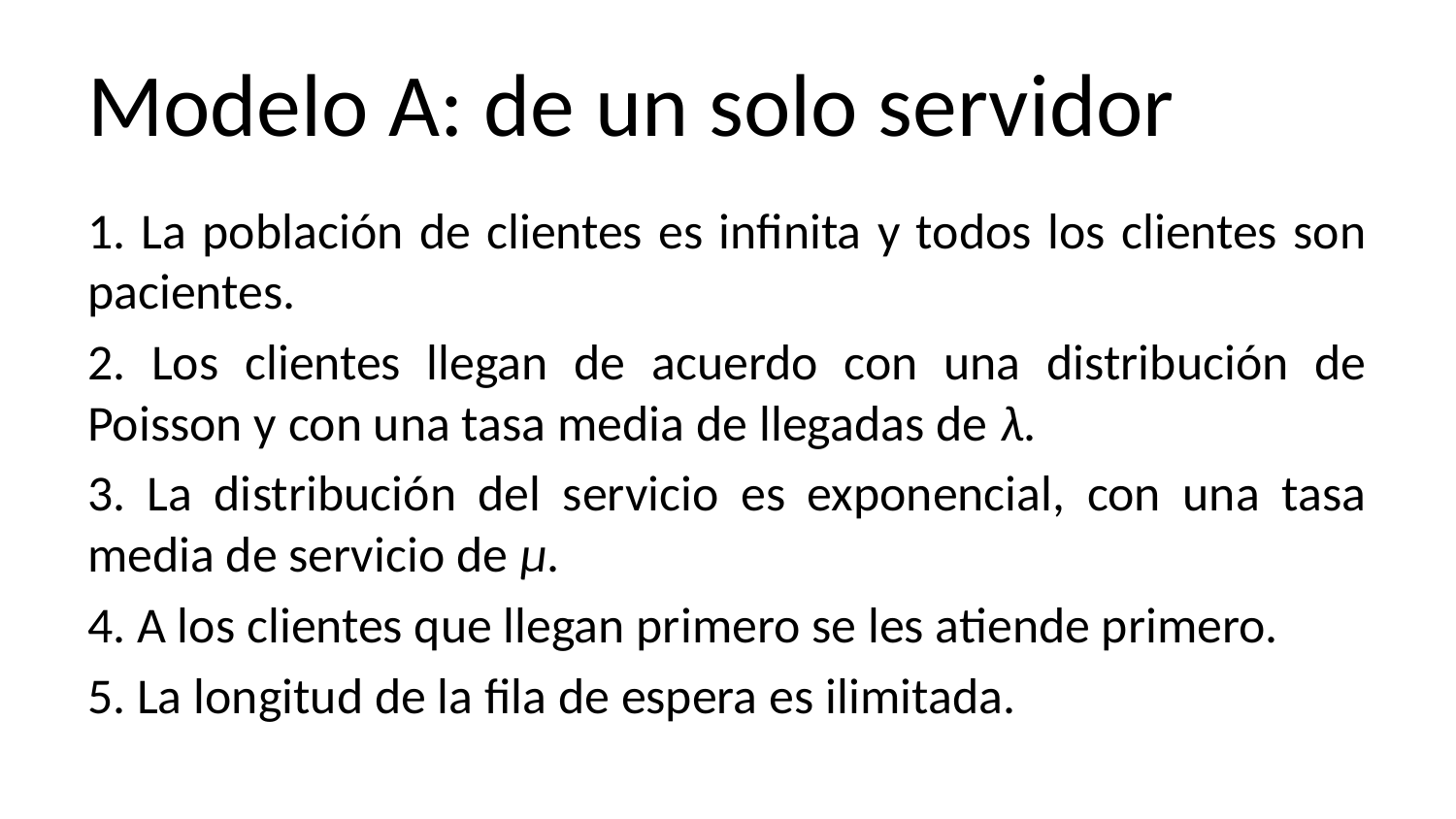

# Modelo A: de un solo servidor
1. La población de clientes es infinita y todos los clientes son pacientes.
2. Los clientes llegan de acuerdo con una distribución de Poisson y con una tasa media de llegadas de λ.
3. La distribución del servicio es exponencial, con una tasa media de servicio de µ.
4. A los clientes que llegan primero se les atiende primero.
5. La longitud de la fila de espera es ilimitada.